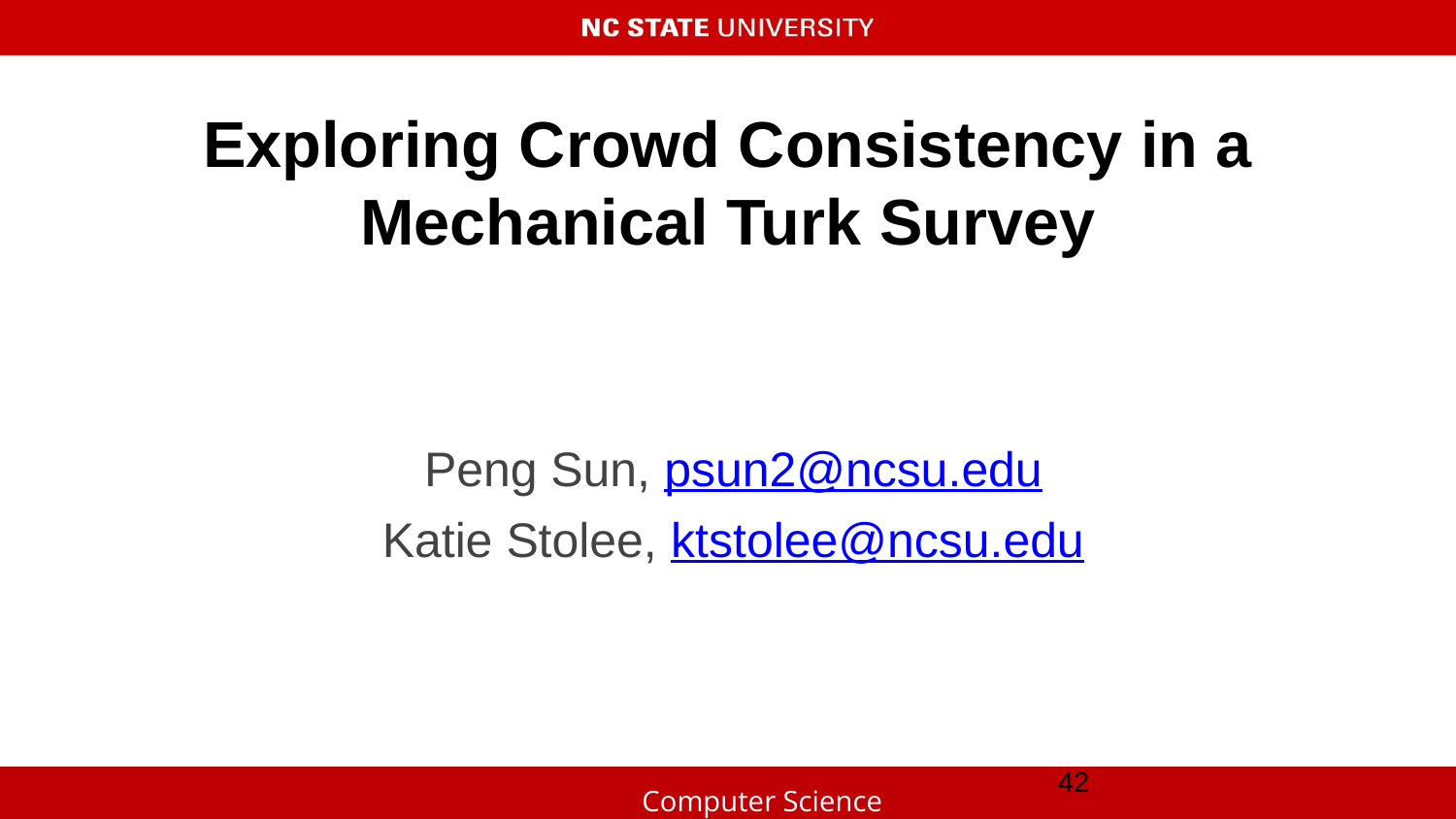

# Exploring Crowd Consistency in a Mechanical Turk Survey

Peng Sun, psun2@ncsu.edu
Katie Stolee, ktstolee@ncsu.edu

42